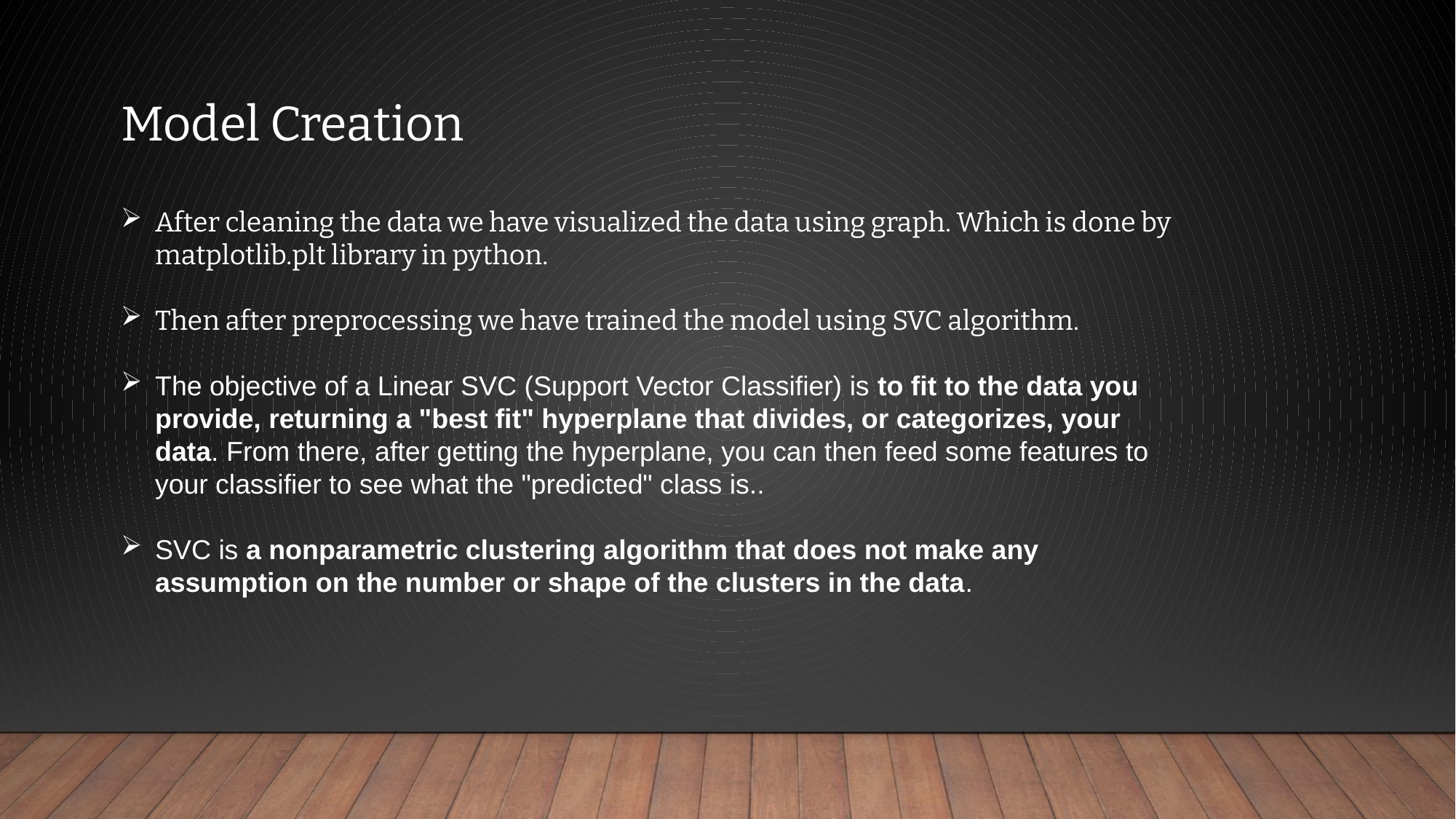

Model Creation
After cleaning the data we have visualized the data using graph. Which is done by matplotlib.plt library in python.

Then after preprocessing we have trained the model using SVC algorithm.

The objective of a Linear SVC (Support Vector Classifier) is to fit to the data you provide, returning a "best fit" hyperplane that divides, or categorizes, your data. From there, after getting the hyperplane, you can then feed some features to your classifier to see what the "predicted" class is..

SVC is a nonparametric clustering algorithm that does not make any assumption on the number or shape of the clusters in the data.